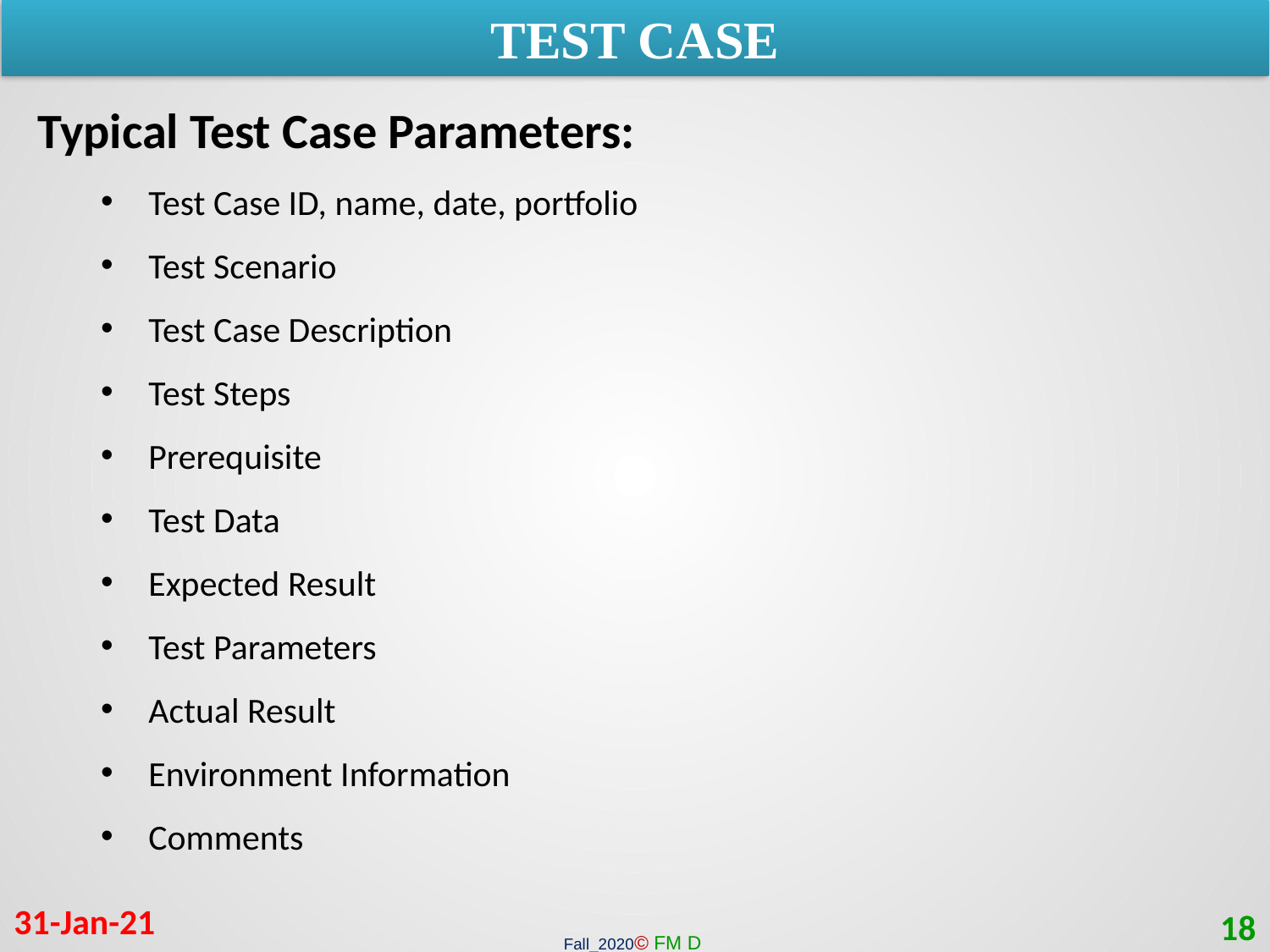

TEST CASE
Typical Test Case Parameters:
Test Case ID, name, date, portfolio
Test Scenario
Test Case Description
Test Steps
Prerequisite
Test Data
Expected Result
Test Parameters
Actual Result
Environment Information
Comments

31-Jan-21
18